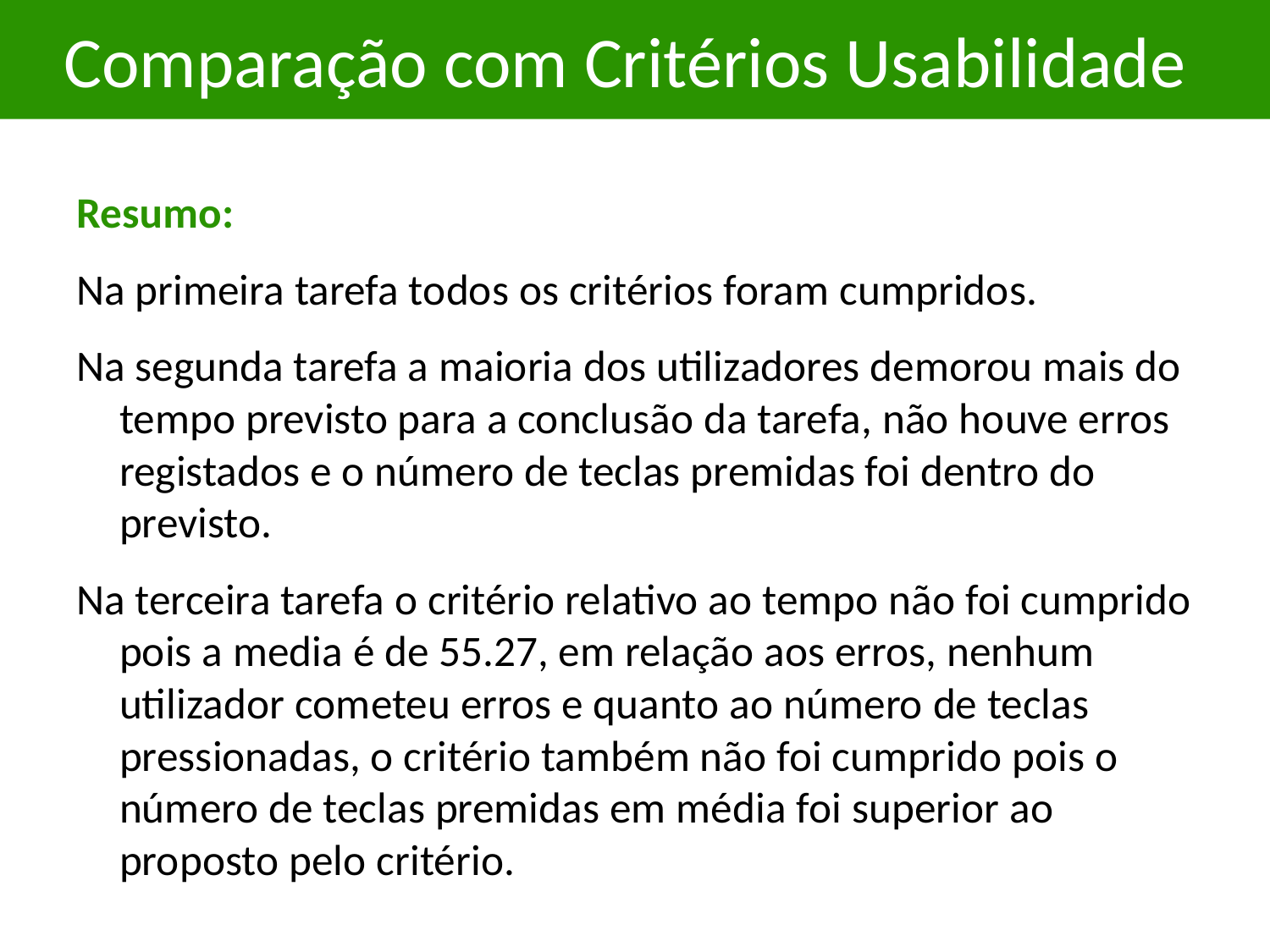

# Comparação com Critérios Usabilidade
Resumo:
Na primeira tarefa todos os critérios foram cumpridos.
Na segunda tarefa a maioria dos utilizadores demorou mais do tempo previsto para a conclusão da tarefa, não houve erros registados e o número de teclas premidas foi dentro do previsto.
Na terceira tarefa o critério relativo ao tempo não foi cumprido pois a media é de 55.27, em relação aos erros, nenhum utilizador cometeu erros e quanto ao número de teclas pressionadas, o critério também não foi cumprido pois o número de teclas premidas em média foi superior ao proposto pelo critério.